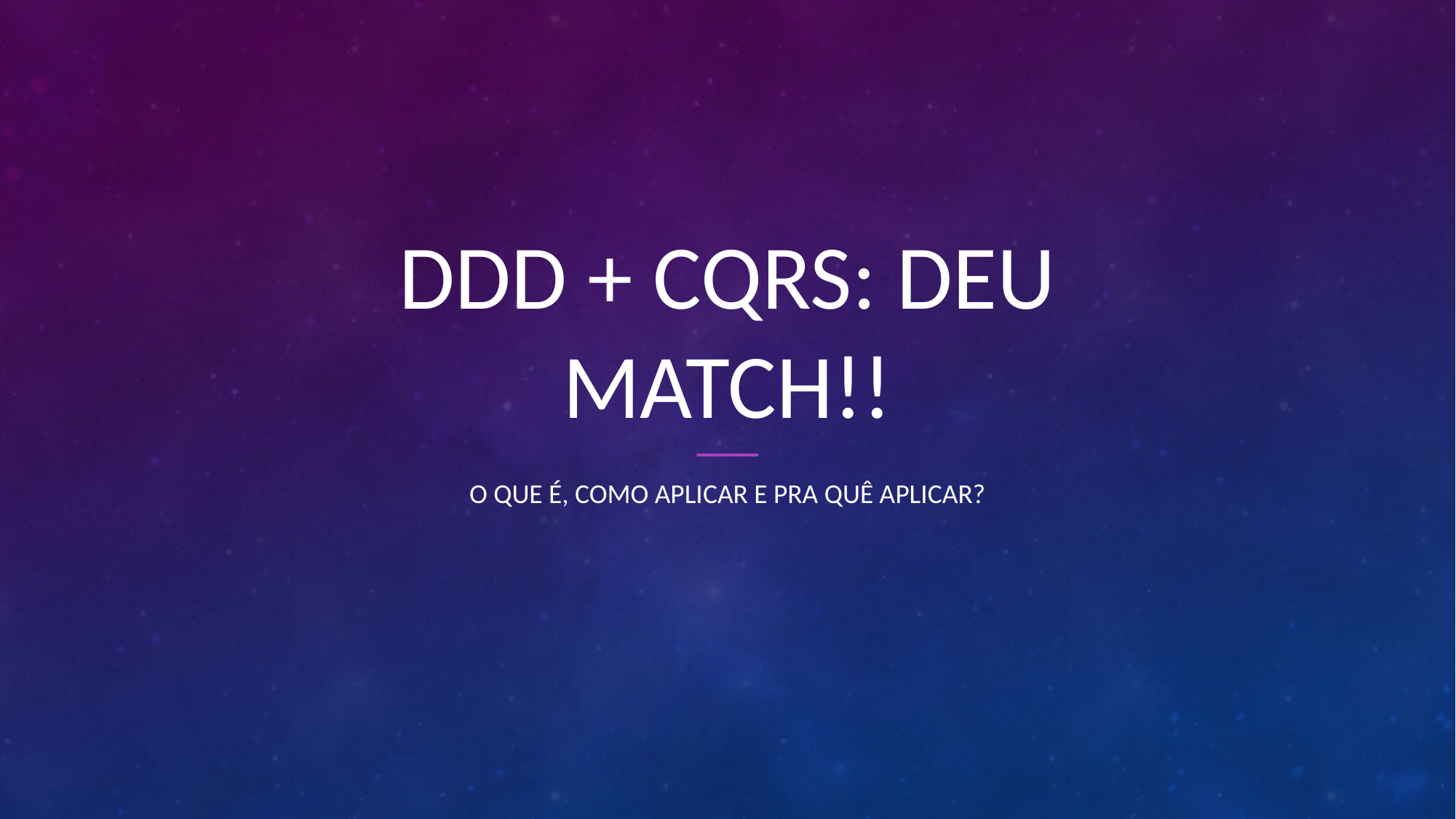

# DDD + CQRS: DEU MATCH!!
O QUE É, COMO APLICAR E PRA QUÊ APLICAR?